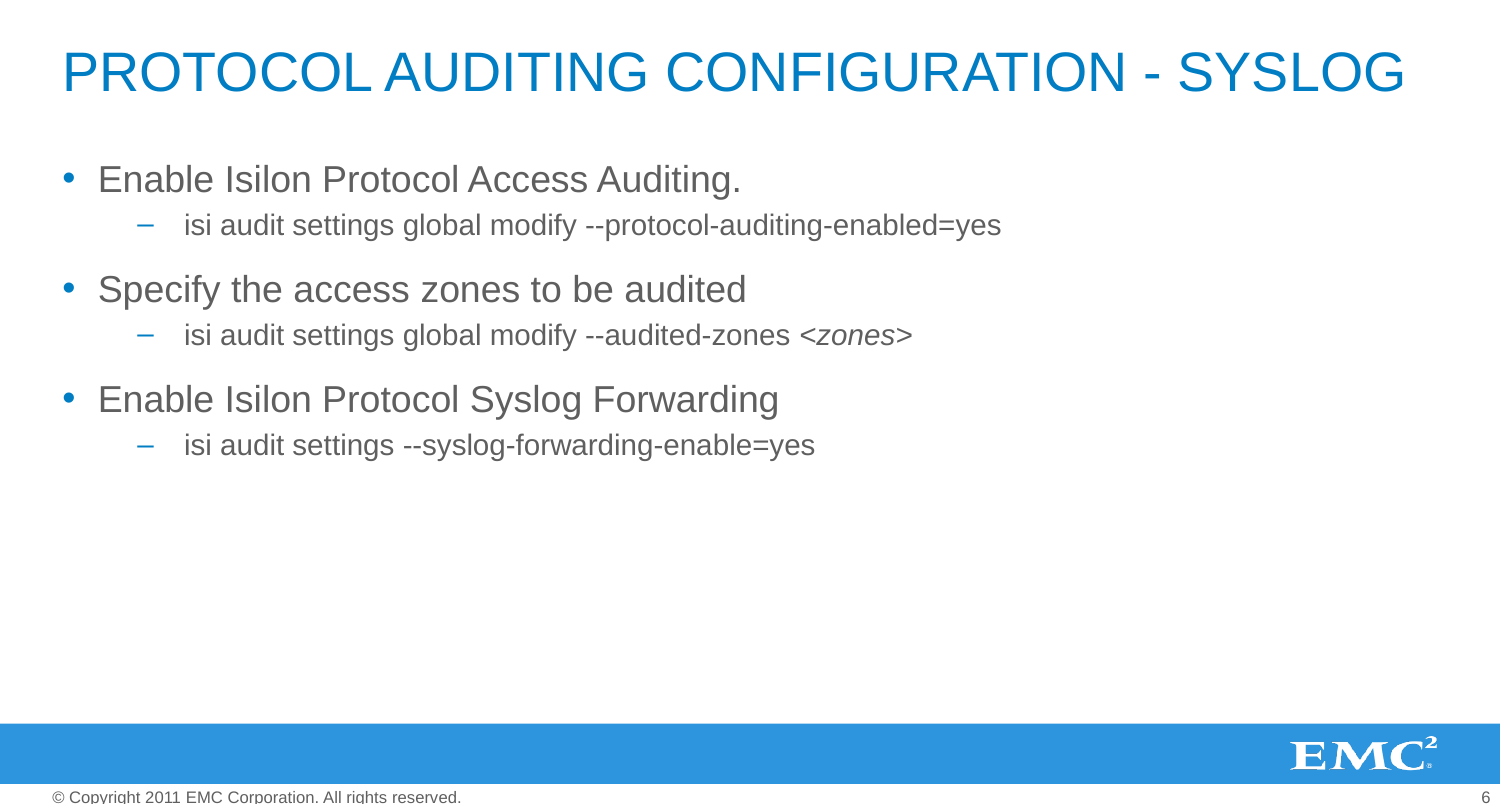

# Protocol Auditing Configuration - Syslog
Enable Isilon Protocol Access Auditing.
isi audit settings global modify --protocol-auditing-enabled=yes
Specify the access zones to be audited
isi audit settings global modify --audited-zones <zones>
Enable Isilon Protocol Syslog Forwarding
isi audit settings --syslog-forwarding-enable=yes